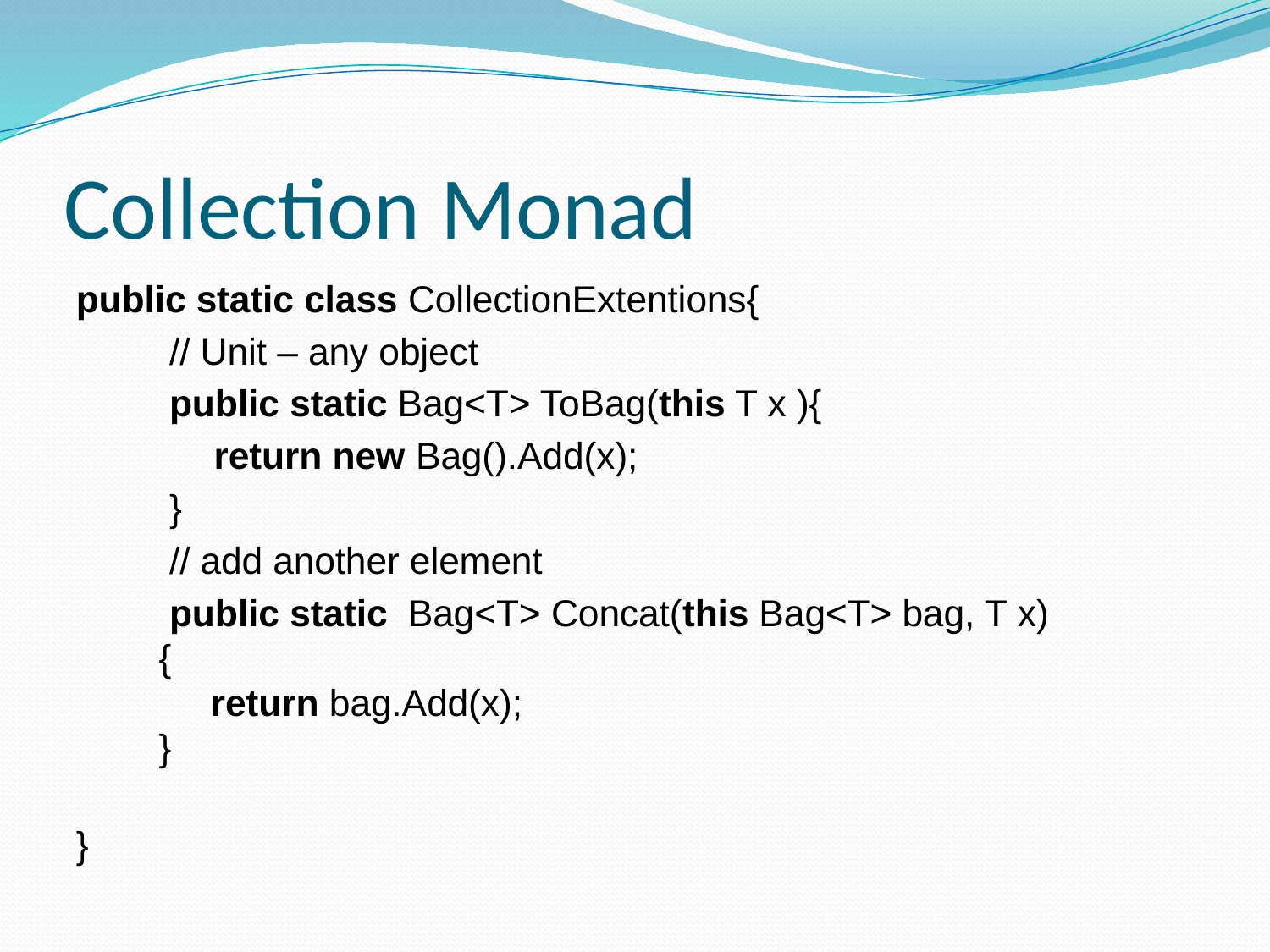

# Collection Monad
public static class CollectionExtentions{
         // Unit – any object
         public static Bag<T> ToBag(this T x ){
	    return new Bag().Add(x);
         }
         // add another element
         public static  Bag<T> Concat(this Bag<T> bag, T x)         
        {             
             return bag.Add(x);    
        }
}